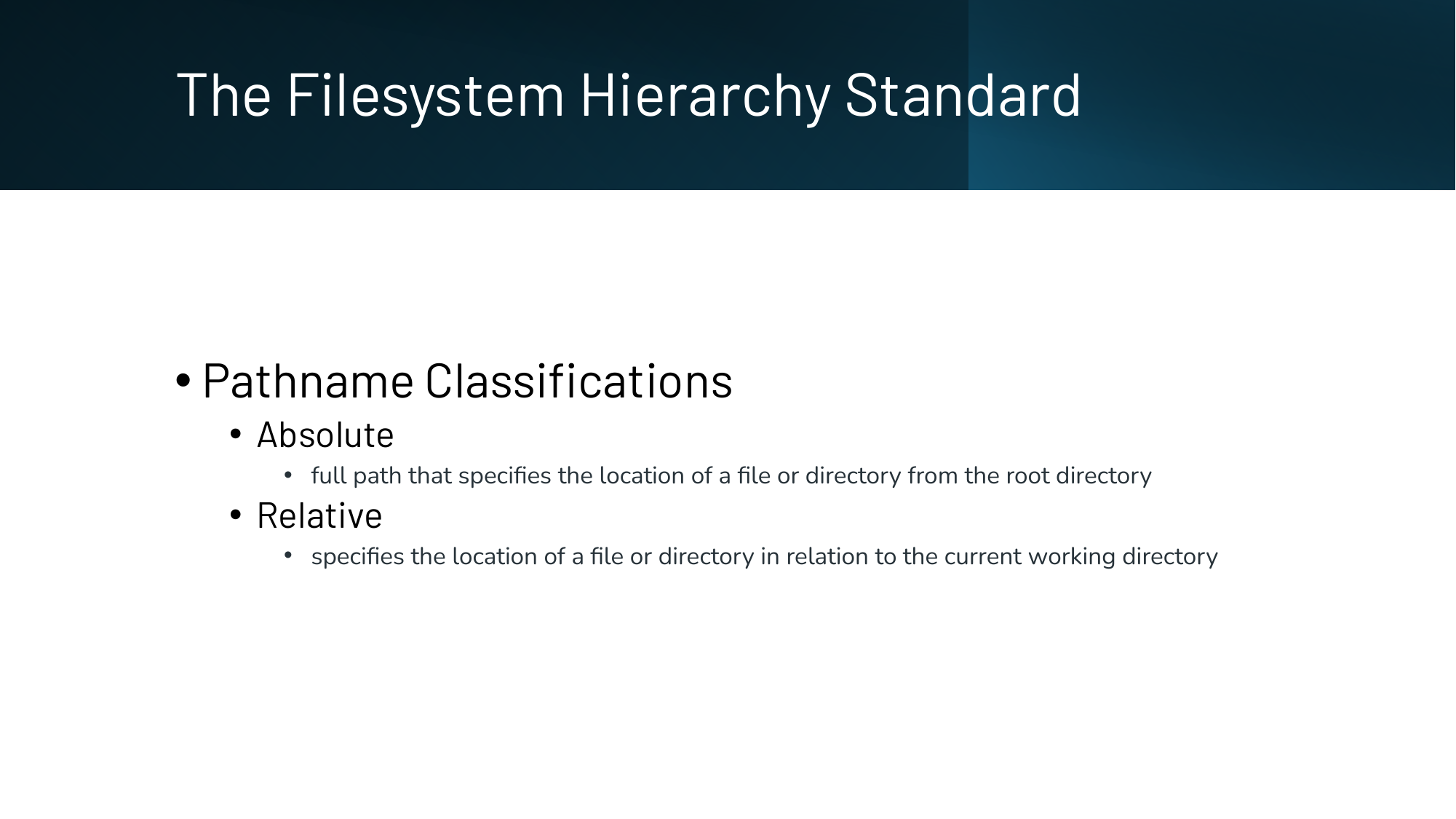

# The Filesystem Hierarchy Standard
Pathname Classifications
Absolute
full path that specifies the location of a file or directory from the root directory
Relative
specifies the location of a file or directory in relation to the current working directory